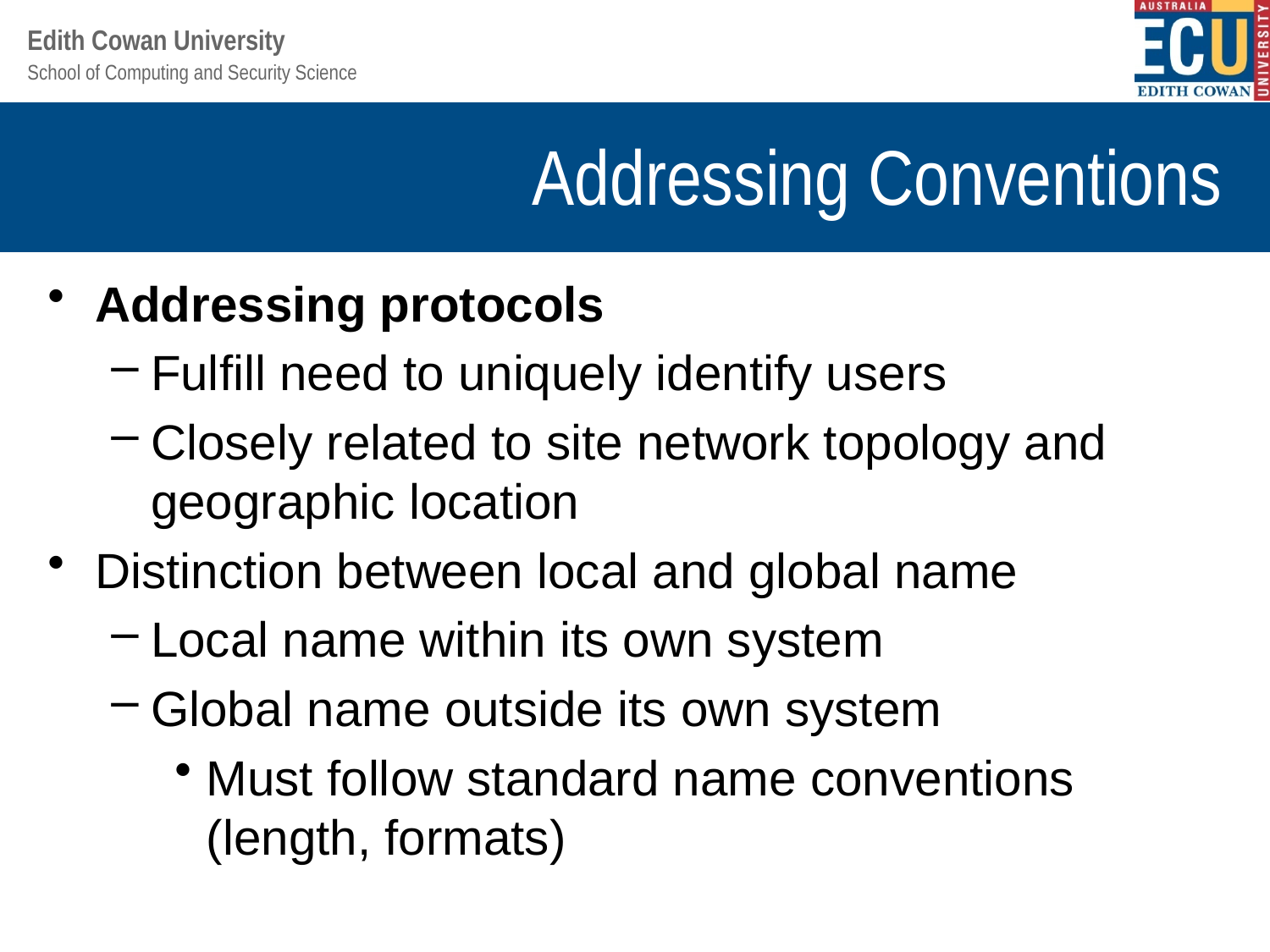

# Addressing Conventions
Addressing protocols
Fulfill need to uniquely identify users
Closely related to site network topology and geographic location
Distinction between local and global name
Local name within its own system
Global name outside its own system
Must follow standard name conventions (length, formats)